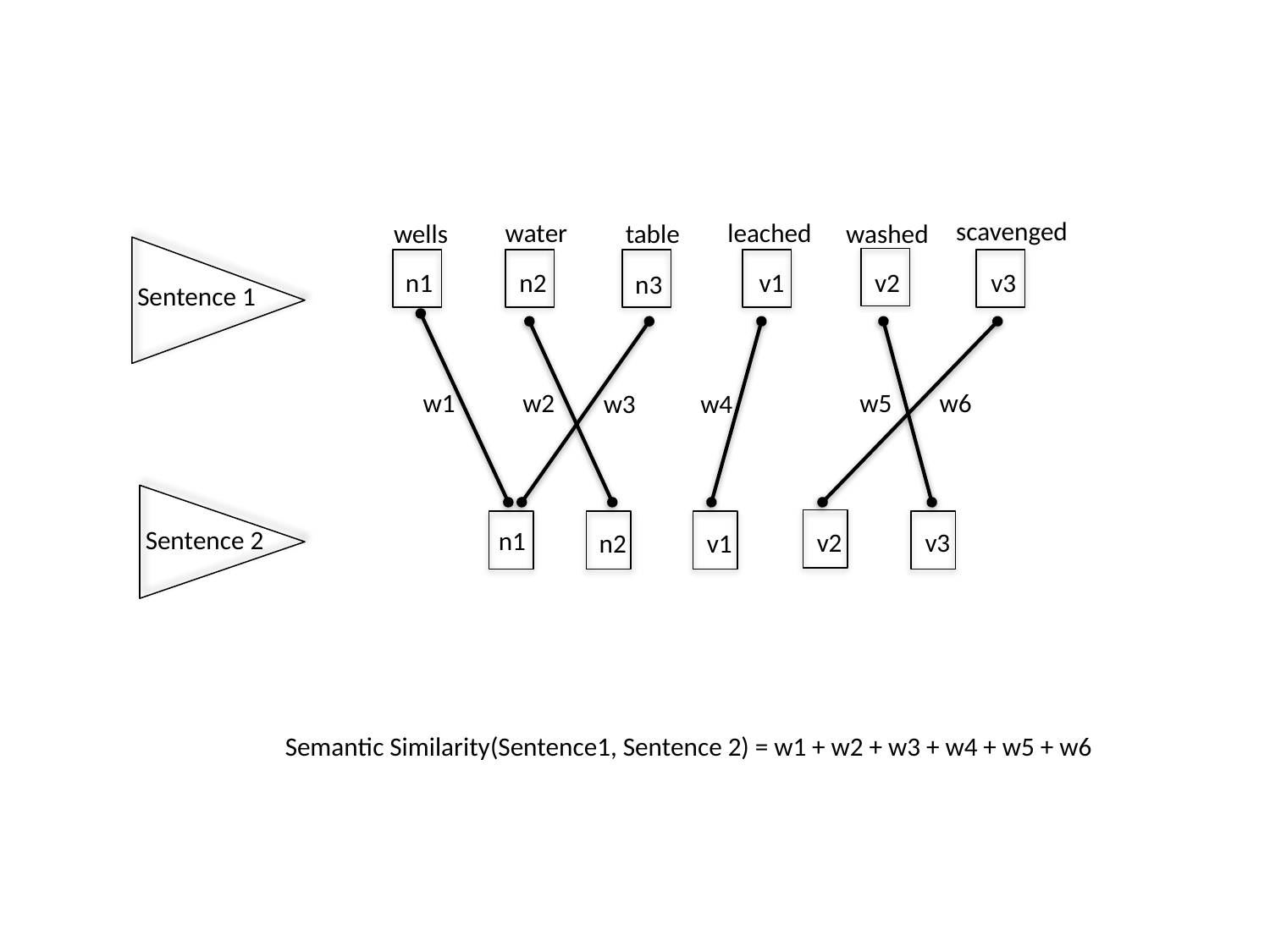

scavenged
water
leached
wells
table
washed

n1
n2
v1
v2
v3
n3
Sentence 1
w1
w2
w5
w6
w3
w4

Sentence 2
n1
v2
v3
n2
v1
Semantic Similarity(Sentence1, Sentence 2) = w1 + w2 + w3 + w4 + w5 + w6